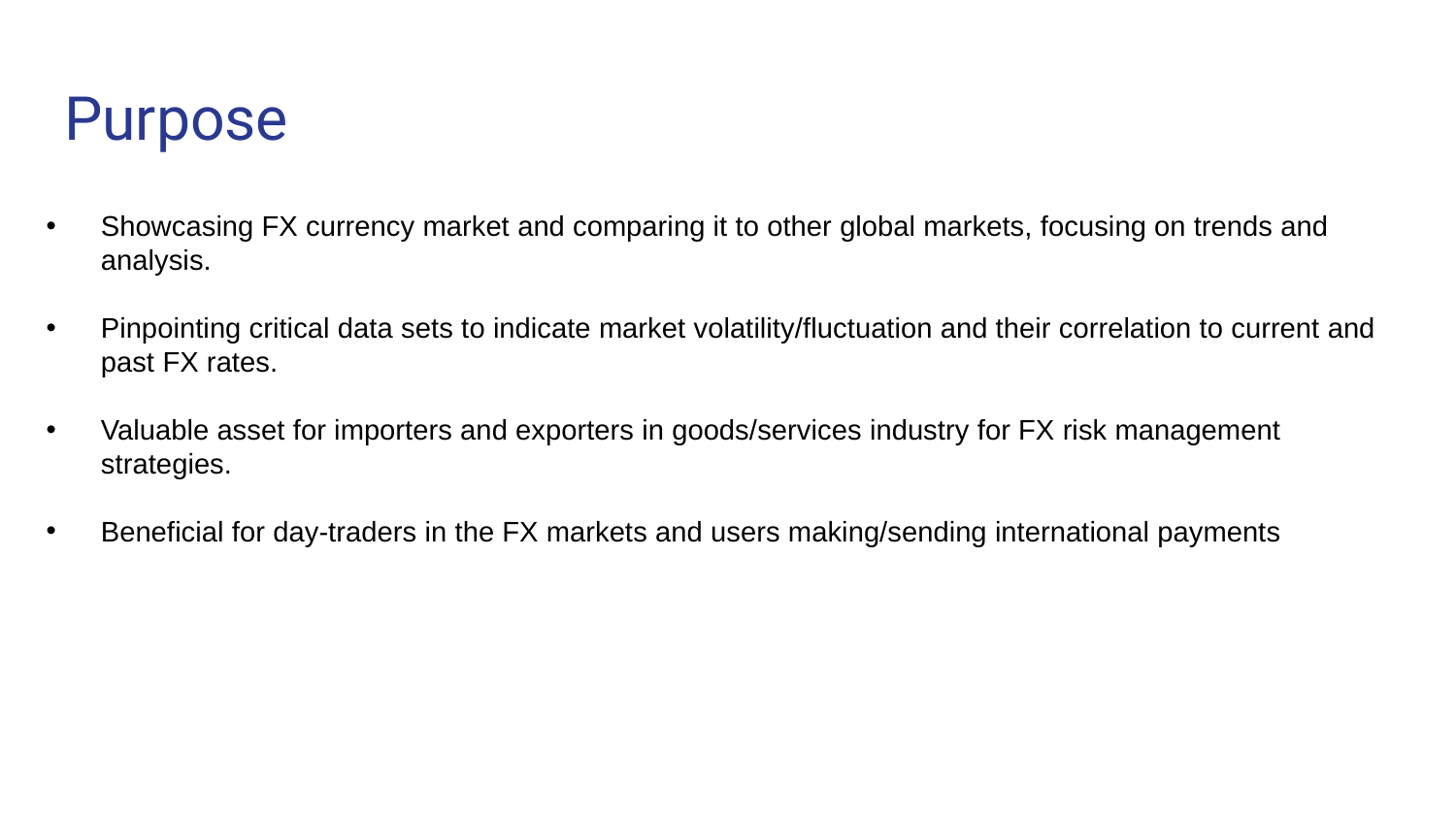

# Purpose
Showcasing FX currency market and comparing it to other global markets, focusing on trends and analysis.

Pinpointing critical data sets to indicate market volatility/fluctuation and their correlation to current and past FX rates.

Valuable asset for importers and exporters in goods/services industry for FX risk management strategies.

Beneficial for day-traders in the FX markets and users making/sending international payments